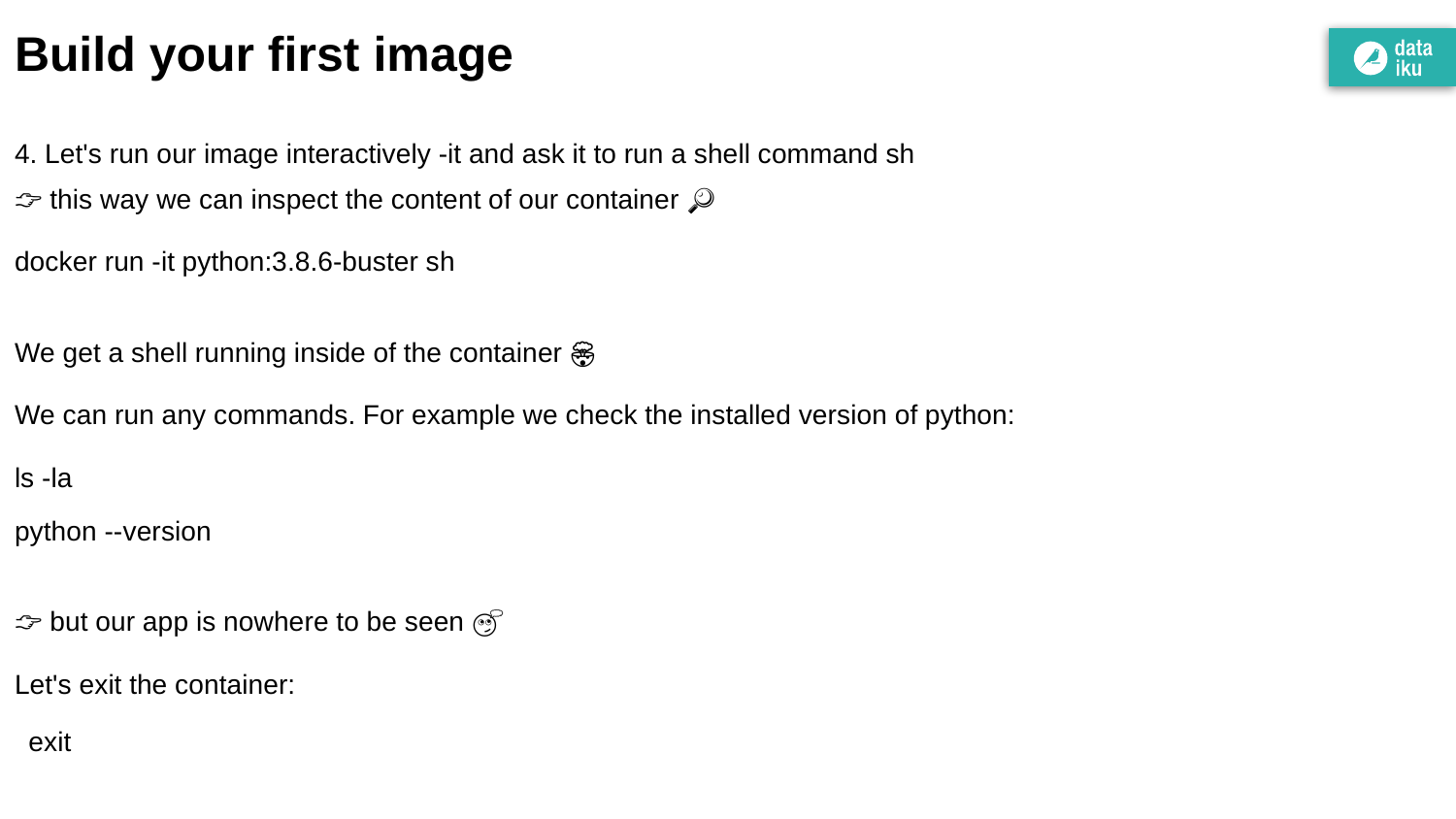

# Build your first image

4. Let's run our image interactively -it and ask it to run a shell command sh
👉 this way we can inspect the content of our container 🔎
docker run -it python:3.8.6-buster sh

We get a shell running inside of the container 🤯
We can run any commands. For example we check the installed version of python:
ls -la
python --version

👉 but our app is nowhere to be seen 🤔
Let's exit the container:
exit